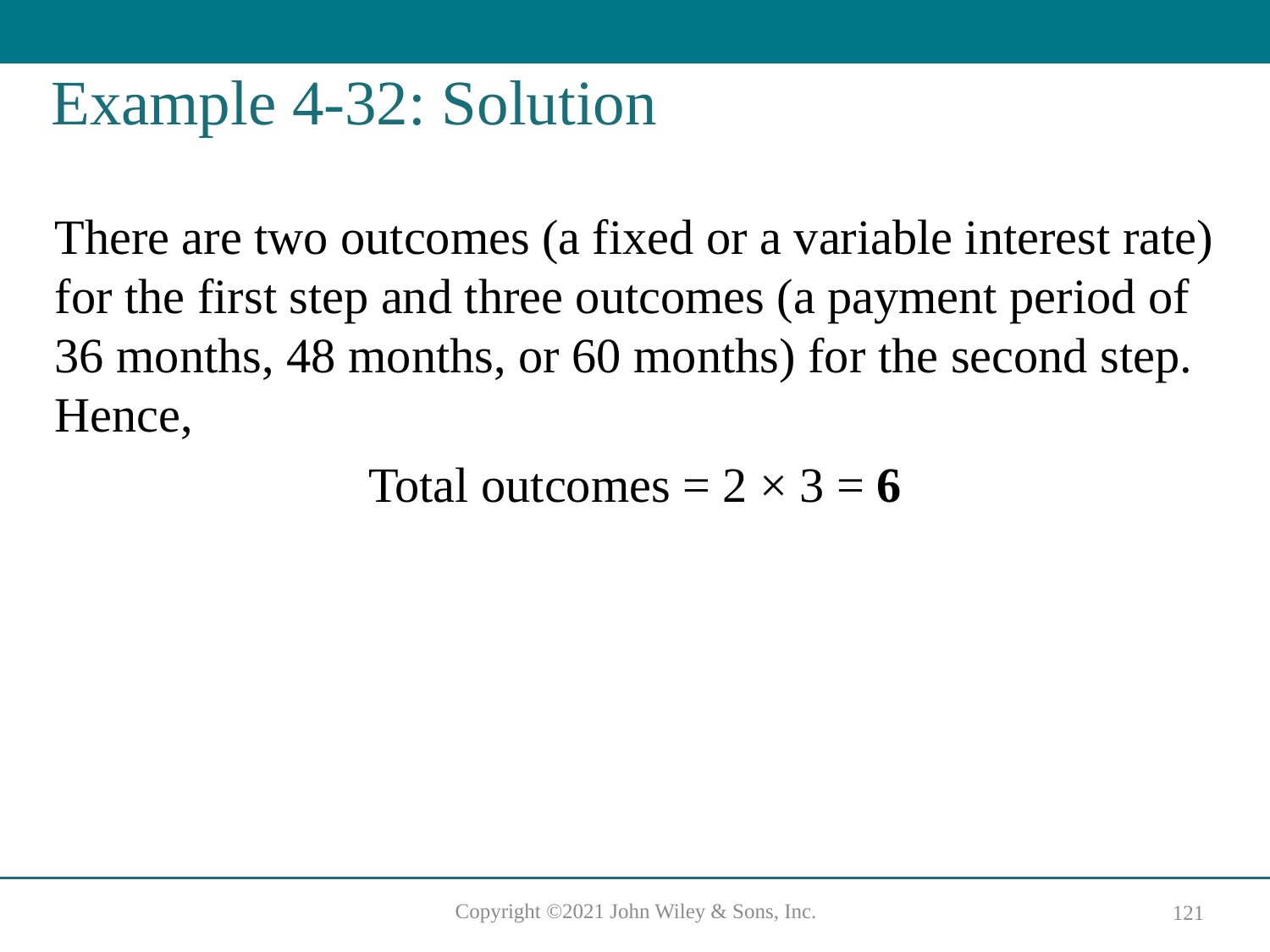

# Example 4-32: Solution
There are two outcomes (a fixed or a variable interest rate) for the first step and three outcomes (a payment period of 36 months, 48 months, or 60 months) for the second step.  Hence,
Total outcomes = 2 × 3 = 6